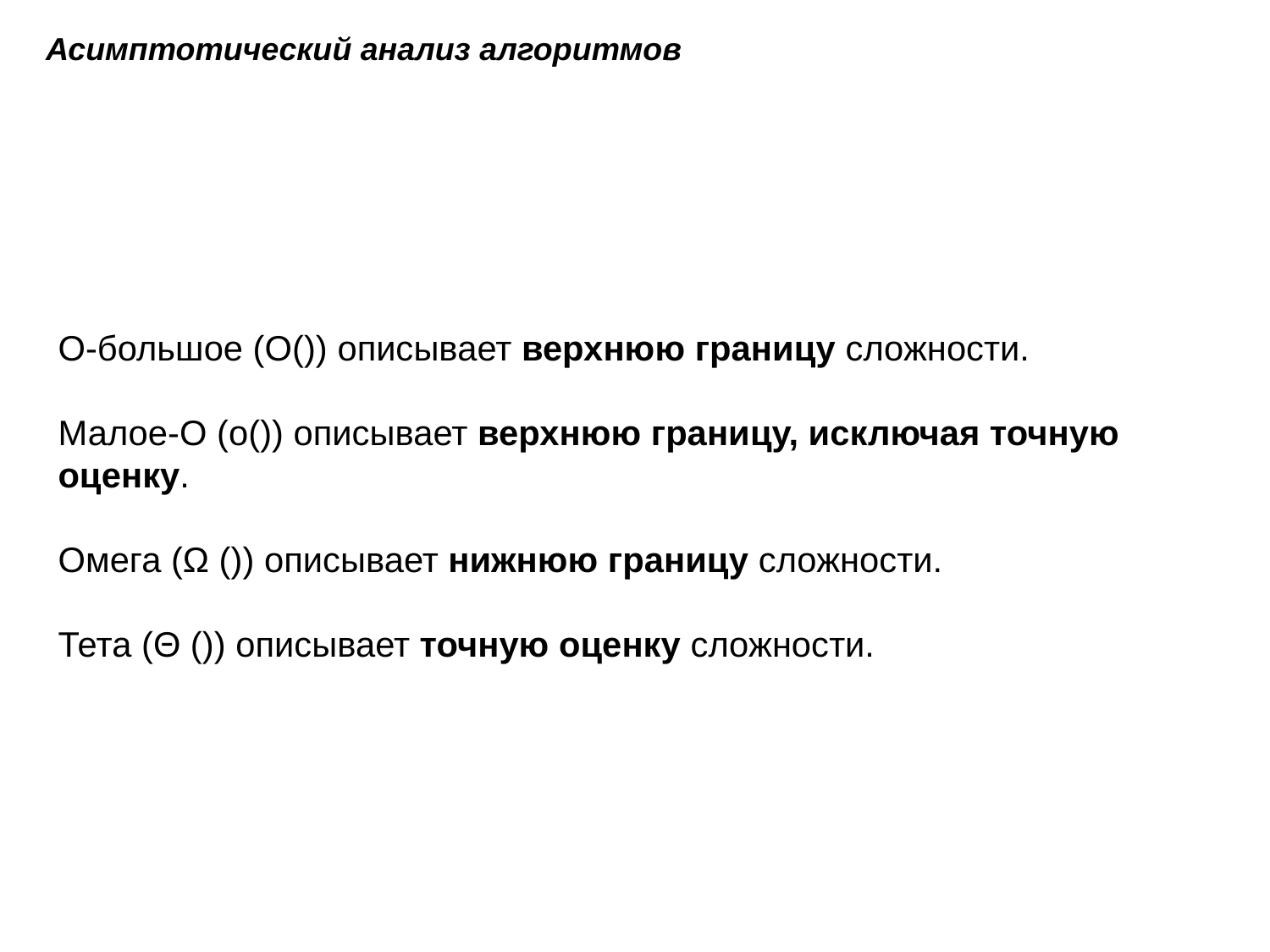

Асимптотический анализ алгоритмов
О-большое (O()) описывает верхнюю границу сложности.

Малое-O (o()) описывает верхнюю границу, исключая точную оценку.

Омега (Ω ()) описывает нижнюю границу сложности.

Тета (Θ ()) описывает точную оценку сложности.